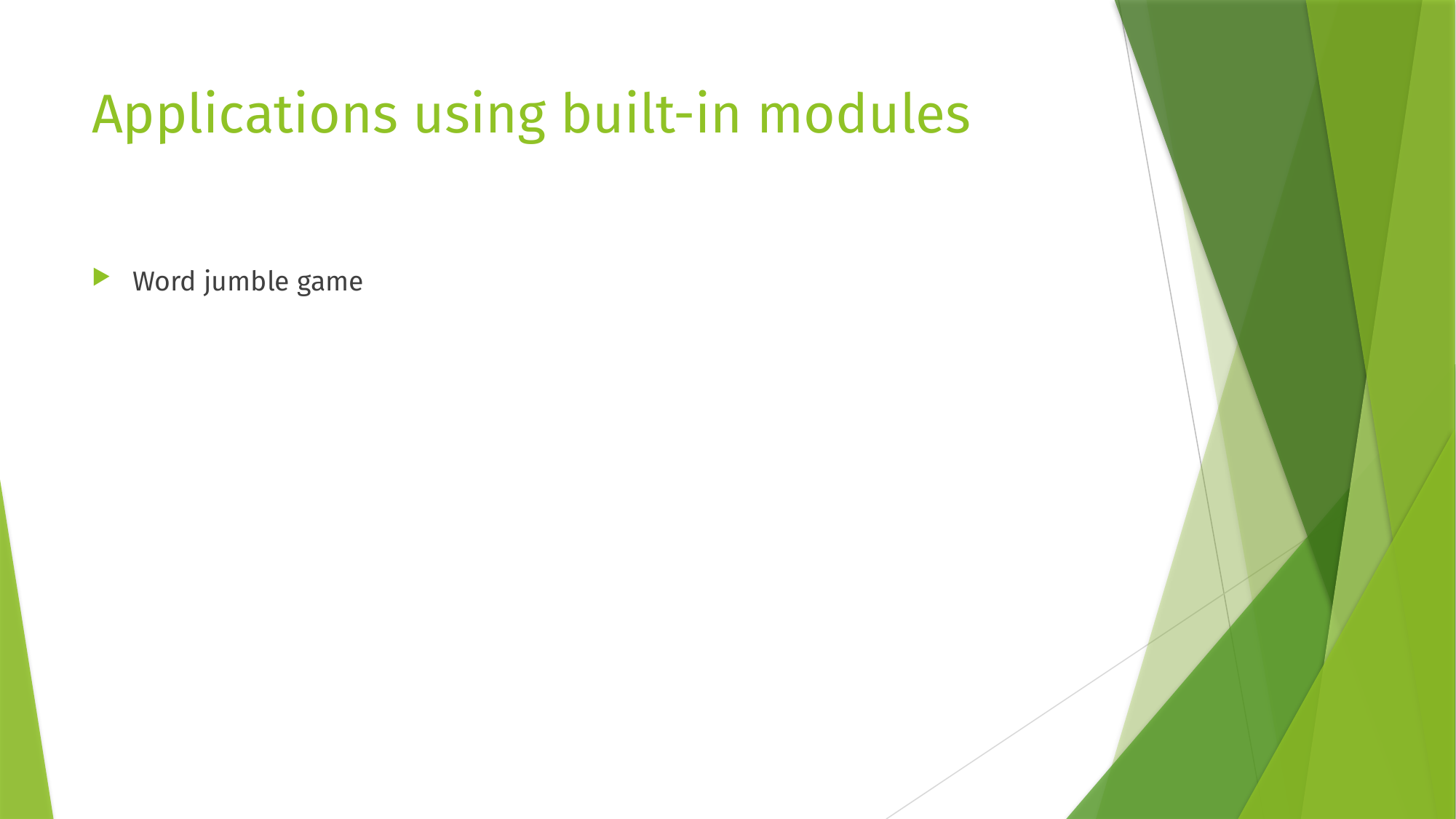

# Applications using built-in modules
Word jumble game